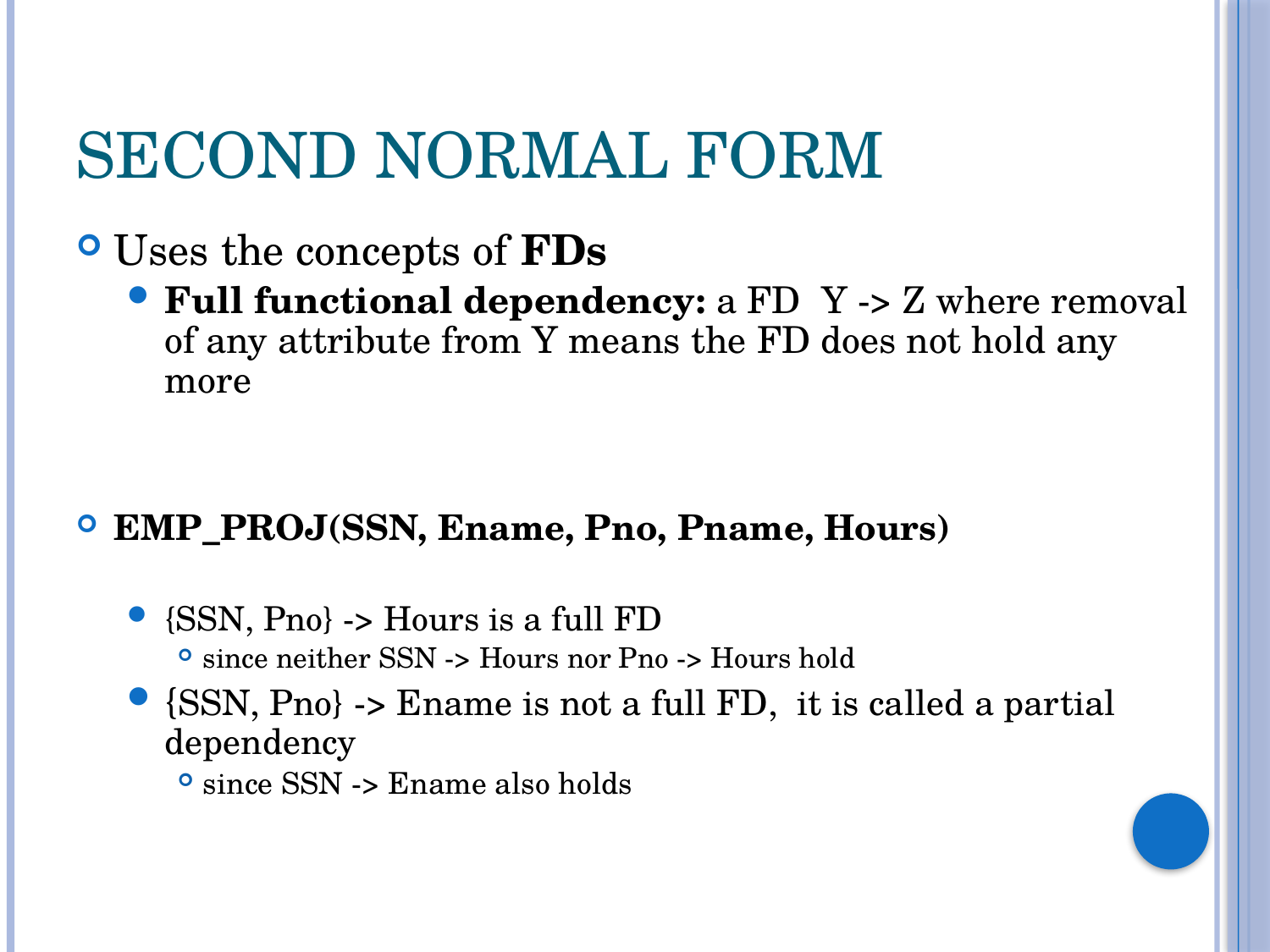

# Second Normal Form
Uses the concepts of FDs
Full functional dependency: a FD  Y -> Z where removal of any attribute from Y means the FD does not hold any more

EMP_PROJ(SSN, Ename, Pno, Pname, Hours)

{SSN, Pno} -> Hours is a full FD
since neither SSN -> Hours nor Pno -> Hours hold
{SSN, Pno} -> Ename is not a full FD,  it is called a partial dependency
since SSN -> Ename also holds
62